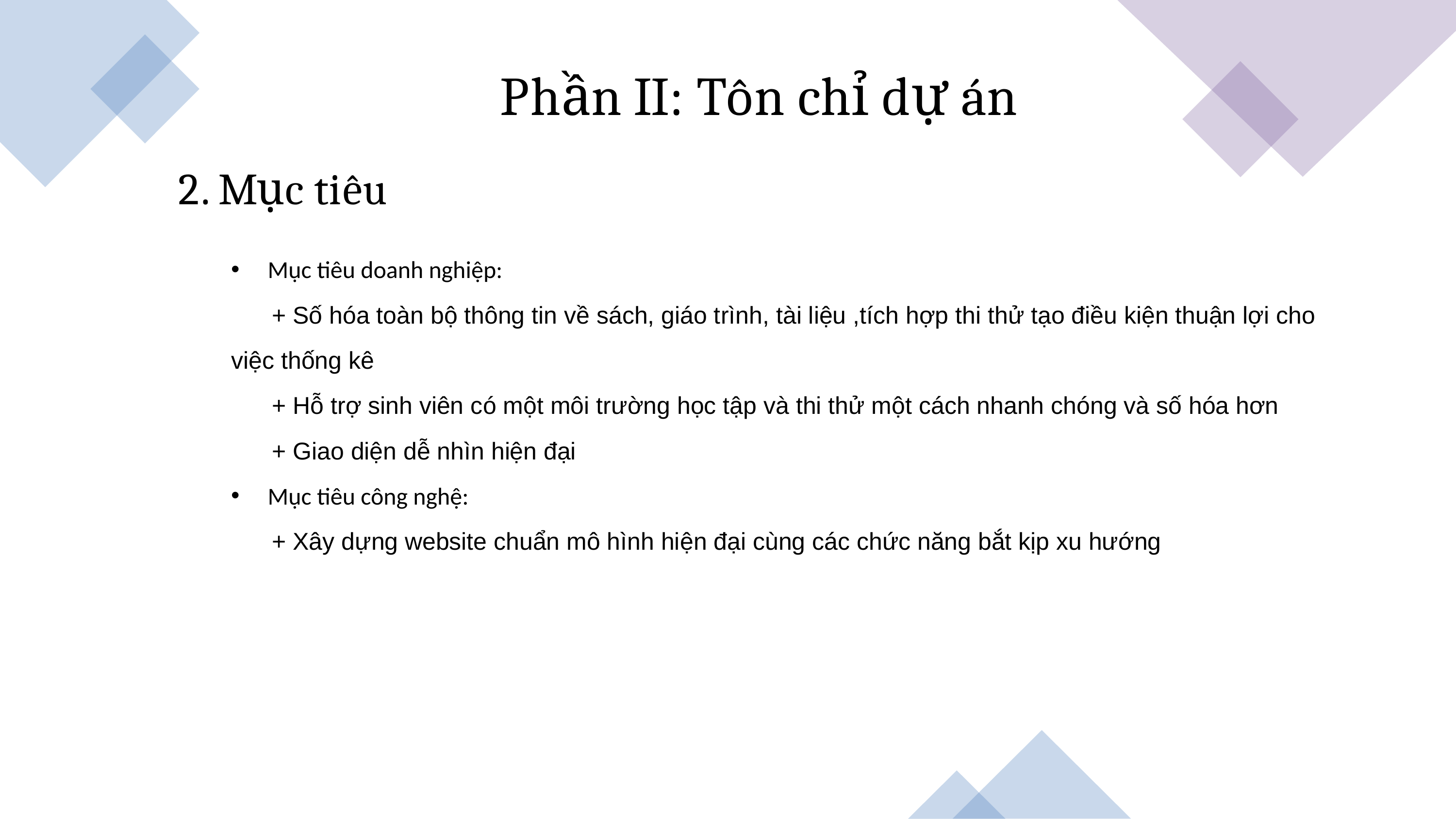

Phần II: Tôn chỉ dự án

2. Mục tiêu
Mục tiêu doanh nghiệp:
      + Số hóa toàn bộ thông tin về sách, giáo trình, tài liệu ,tích hợp thi thử tạo điều kiện thuận lợi cho việc thống kê
      + Hỗ trợ sinh viên có một môi trường học tập và thi thử một cách nhanh chóng và số hóa hơn
      + Giao diện dễ nhìn hiện đại
Mục tiêu công nghệ:
      + Xây dựng website chuẩn mô hình hiện đại cùng các chức năng bắt kịp xu hướng